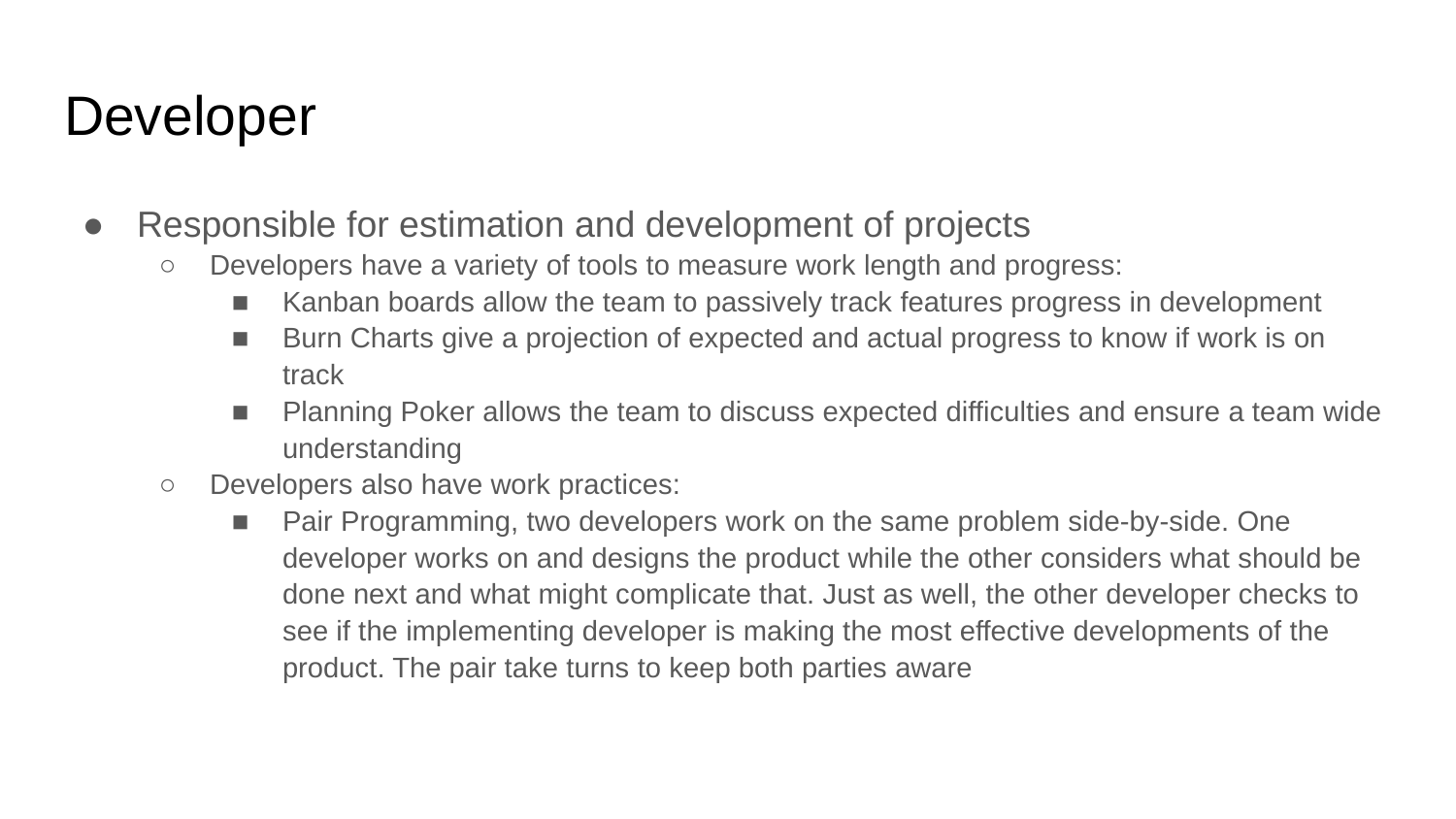

# Developer
Responsible for estimation and development of projects
Developers have a variety of tools to measure work length and progress:
Kanban boards allow the team to passively track features progress in development
Burn Charts give a projection of expected and actual progress to know if work is on track
Planning Poker allows the team to discuss expected difficulties and ensure a team wide understanding
Developers also have work practices:
Pair Programming, two developers work on the same problem side-by-side. One developer works on and designs the product while the other considers what should be done next and what might complicate that. Just as well, the other developer checks to see if the implementing developer is making the most effective developments of the product. The pair take turns to keep both parties aware